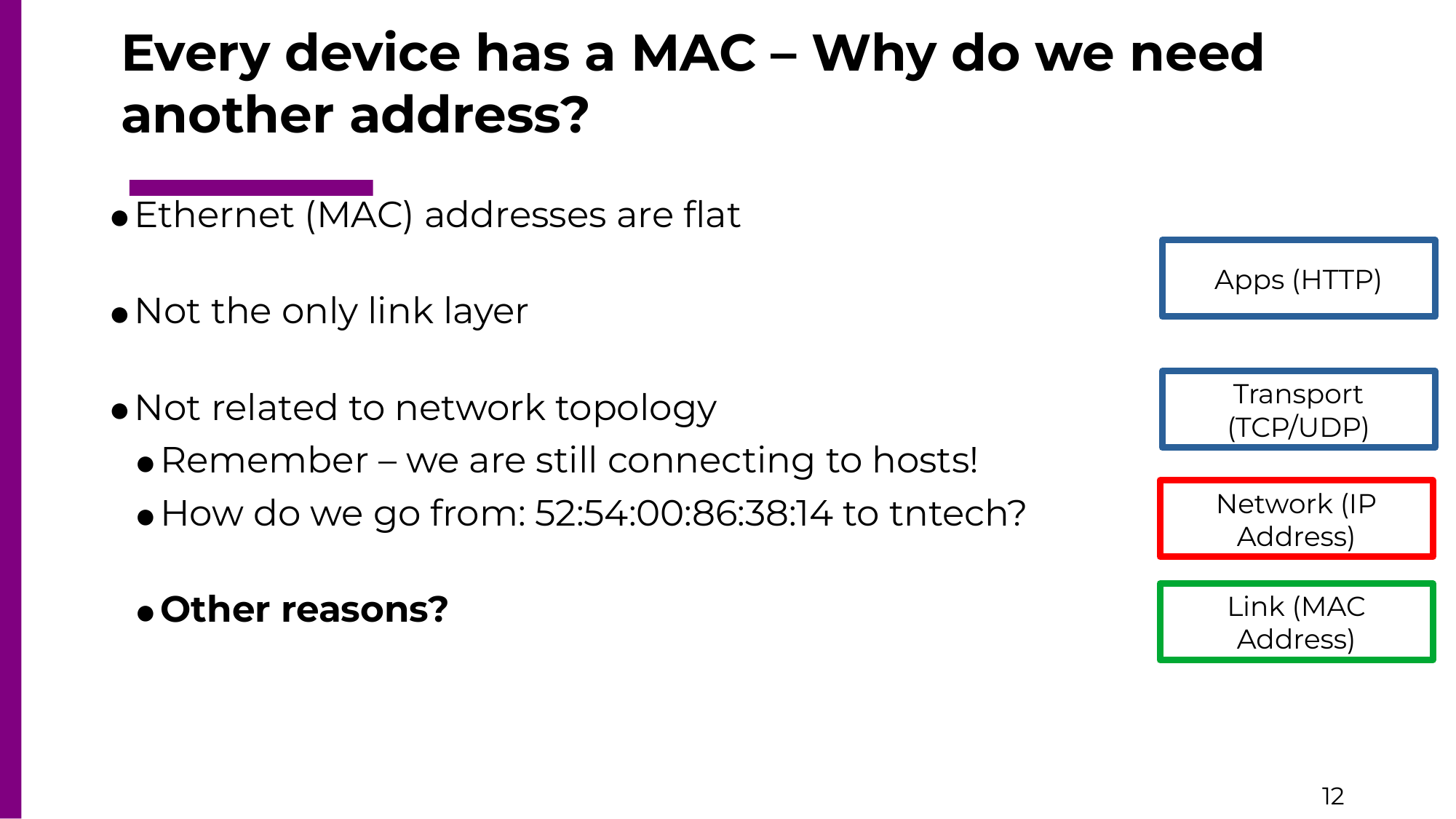

Every device has a MAC – Why do we need another address?
Ethernet (MAC) addresses are flat
Not the only link layer
Not related to network topology
Remember – we are still connecting to hosts!
How do we go from: 52:54:00:86:38:14 to tntech?
Other reasons?
Apps (HTTP)
Transport (TCP/UDP)
Network (IP Address)
Link (MAC Address)